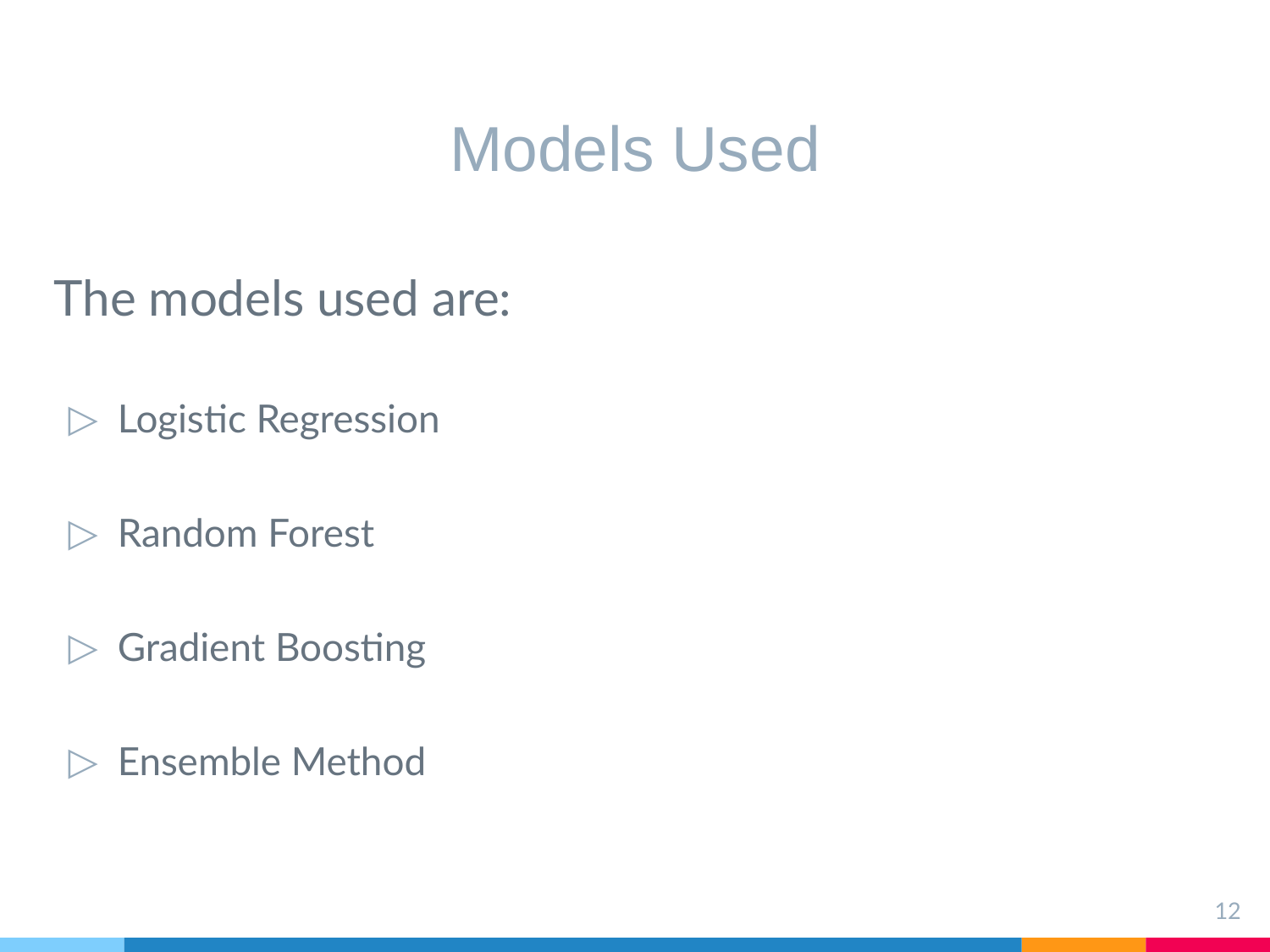

# Models Used
The models used are:

Logistic Regression

Random Forest

Gradient Boosting

Ensemble Method

12